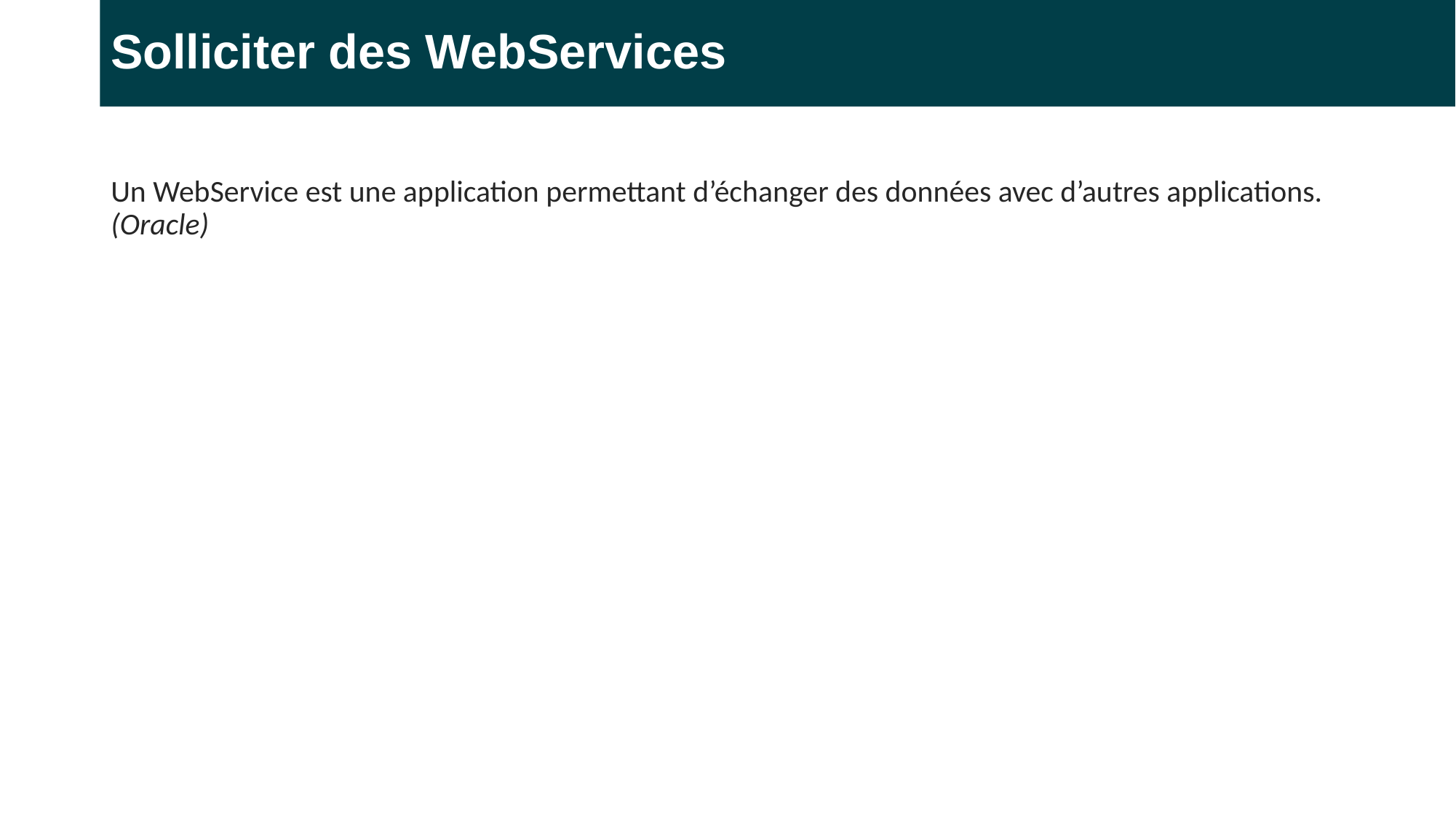

# Solliciter des WebServices
Un WebService est une application permettant d’échanger des données avec d’autres applications. (Oracle)